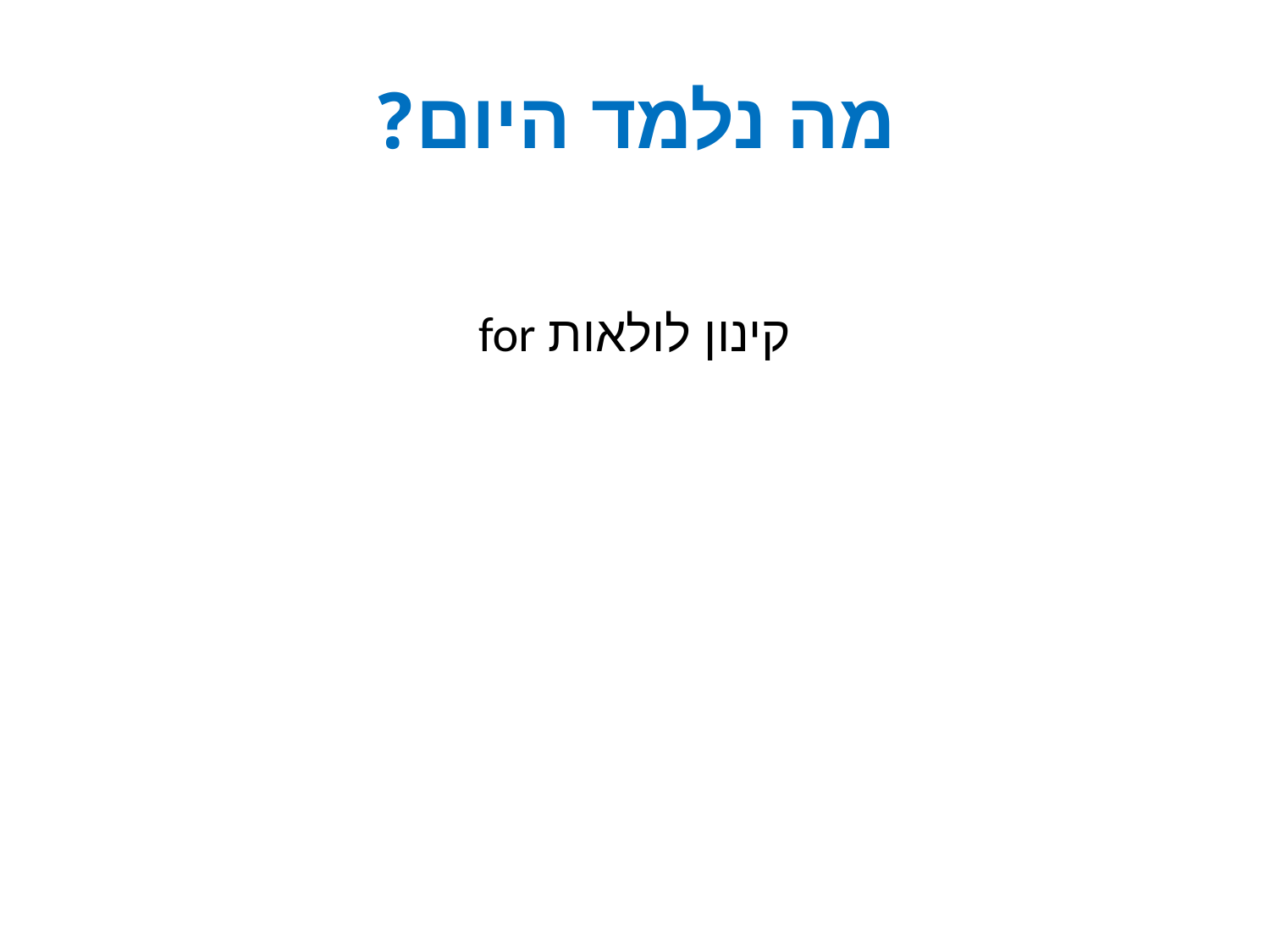

# מה נלמד היום?
קינון לולאות for